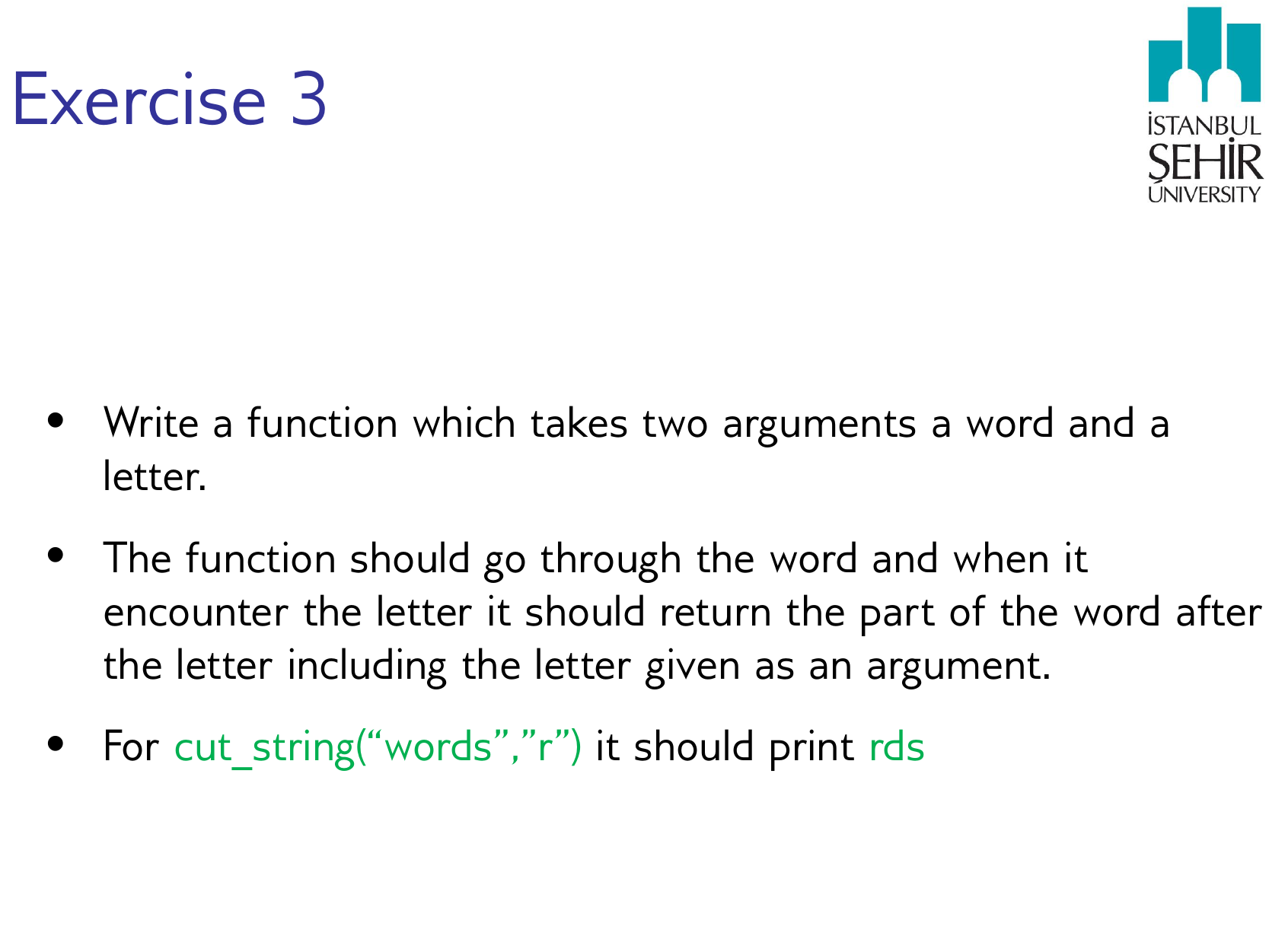

# Exercise 3
Write a function which takes two arguments a word and a letter.
The function should go through the word and when it encounter the letter it should return the part of the word after the letter including the letter given as an argument.
For cut_string(“words”,”r”) it should print rds